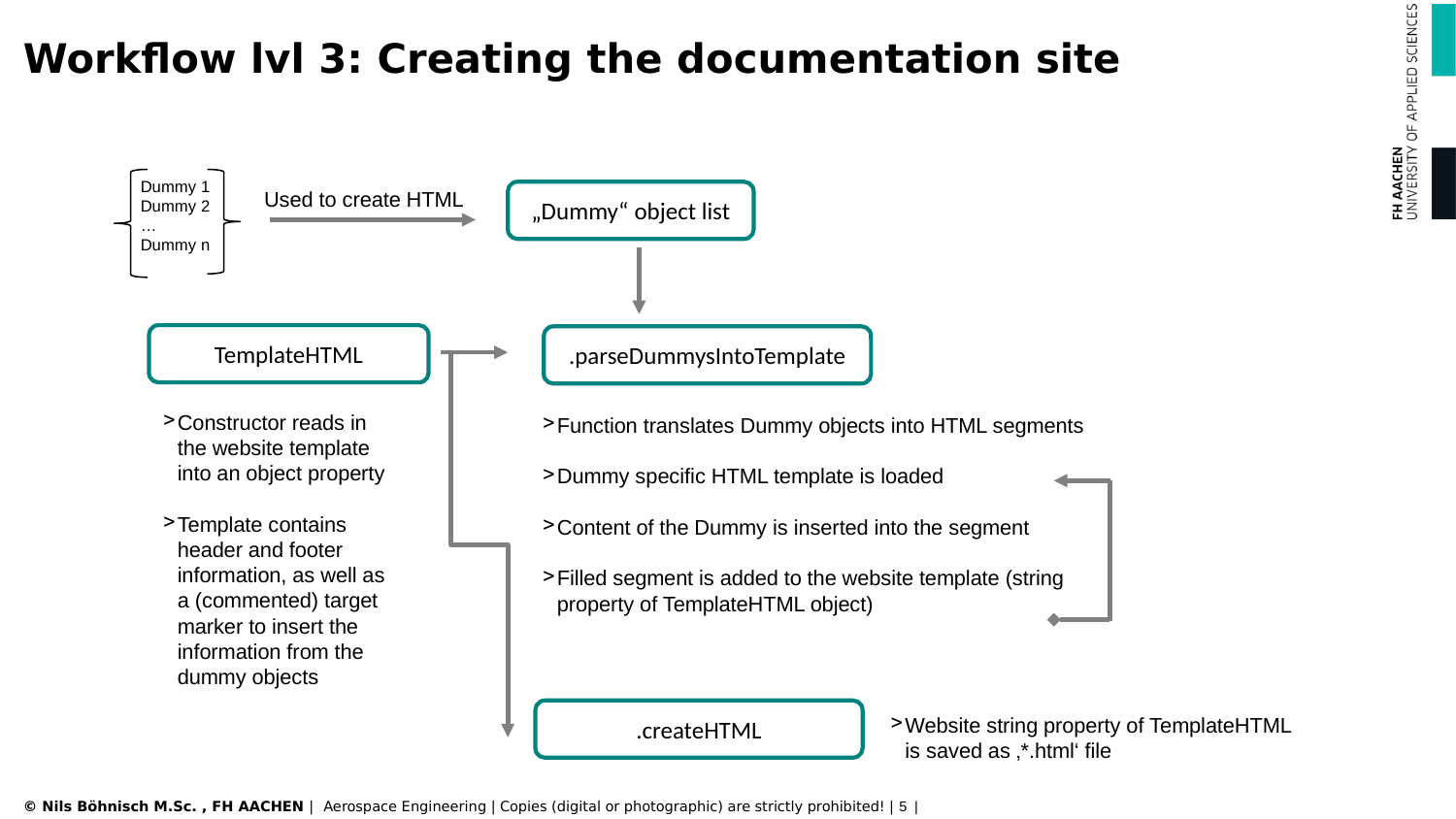

# Workflow lvl 3: Creating the documentation site

Dummy 1
Dummy 2
…
Dummy n

Used to create HTML
„Dummy“ object list
TemplateHTML
.parseDummysIntoTemplate
Constructor reads in the website template into an object property

Template contains header and footer information, as well as a (commented) target marker to insert the information from the dummy objects
Function translates Dummy objects into HTML segments

Dummy specific HTML template is loaded

Content of the Dummy is inserted into the segment

Filled segment is added to the website template (string property of TemplateHTML object)
.createHTML
Website string property of TemplateHTML is saved as ‚*.html‘ file